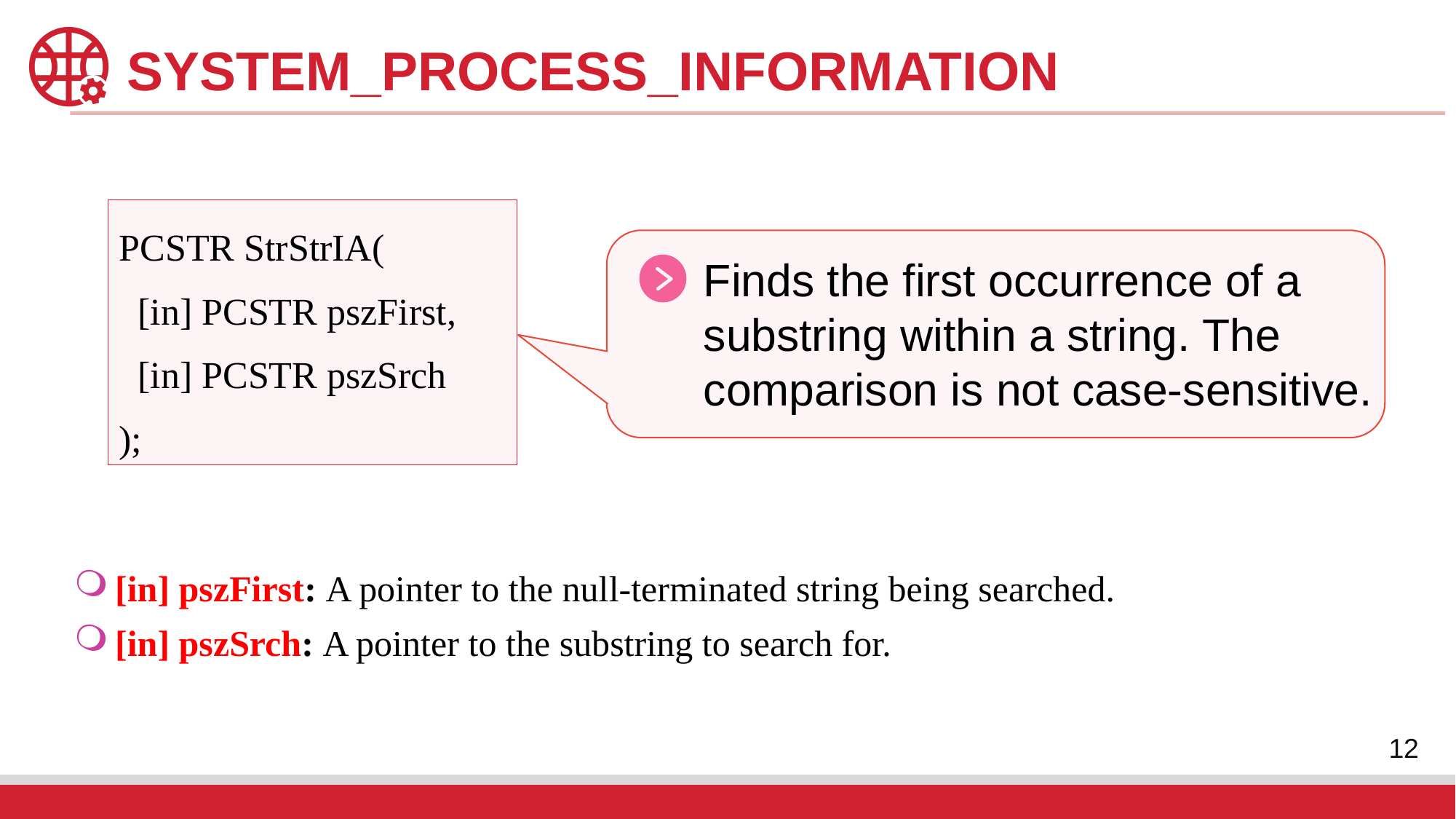

SYSTEM_PROCESS_INFORMATION
PCSTR StrStrIA(
  [in] PCSTR pszFirst,
  [in] PCSTR pszSrch
);

Finds the first occurrence of a substring within a string. The comparison is not case-sensitive.
[in] pszFirst: A pointer to the null-terminated string being searched.
[in] pszSrch: A pointer to the substring to search for.